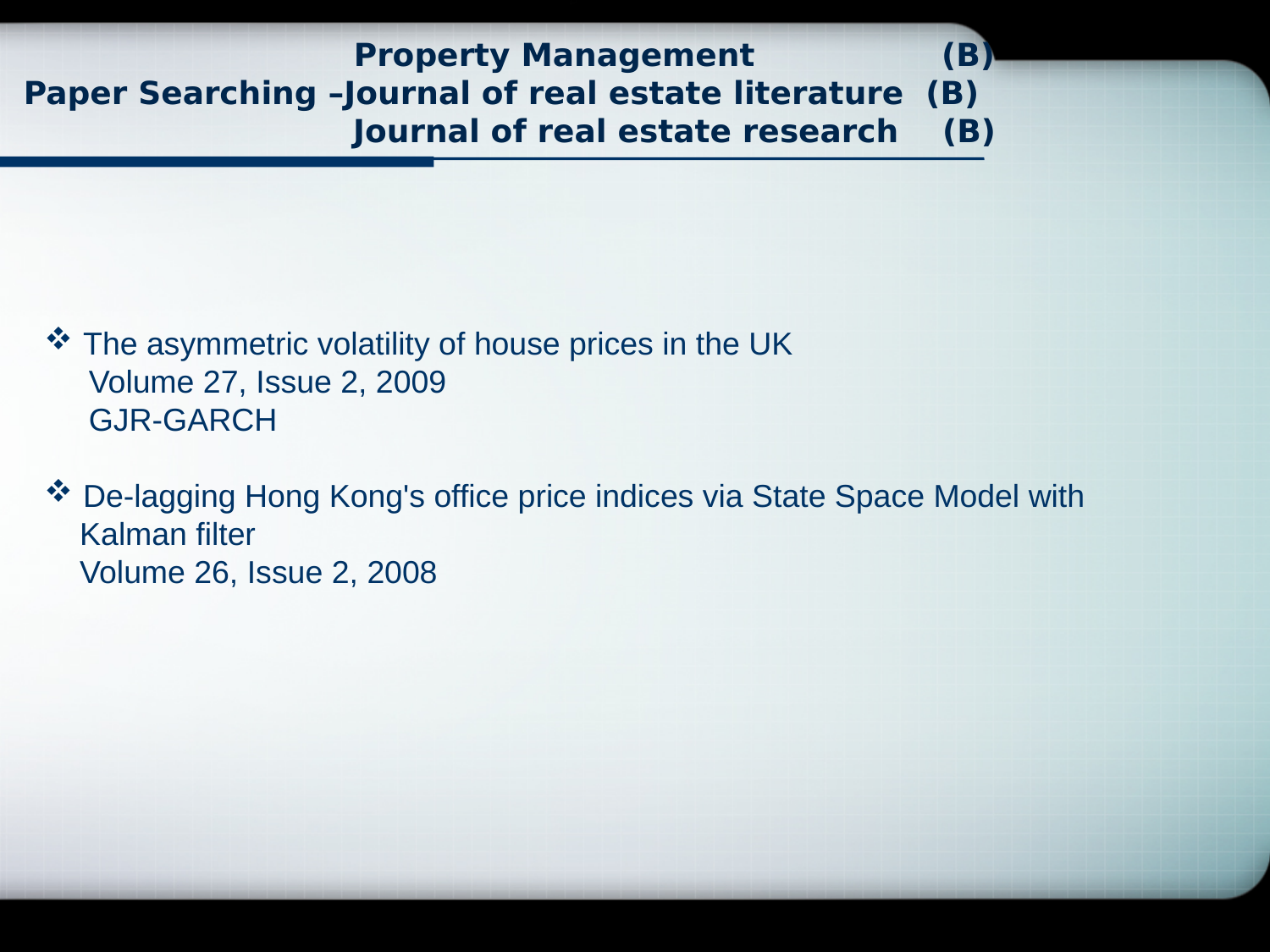

# Property Management                 (B) Paper Searching –Journal of real estate literature  (B) Journal of real estate research    (B)
 The asymmetric volatility of house prices in the UK
     Volume 27, Issue 2, 2009
     GJR-GARCH

 De-lagging Hong Kong's office price indices via State Space Model with
    Kalman filter
    Volume 26, Issue 2, 2008